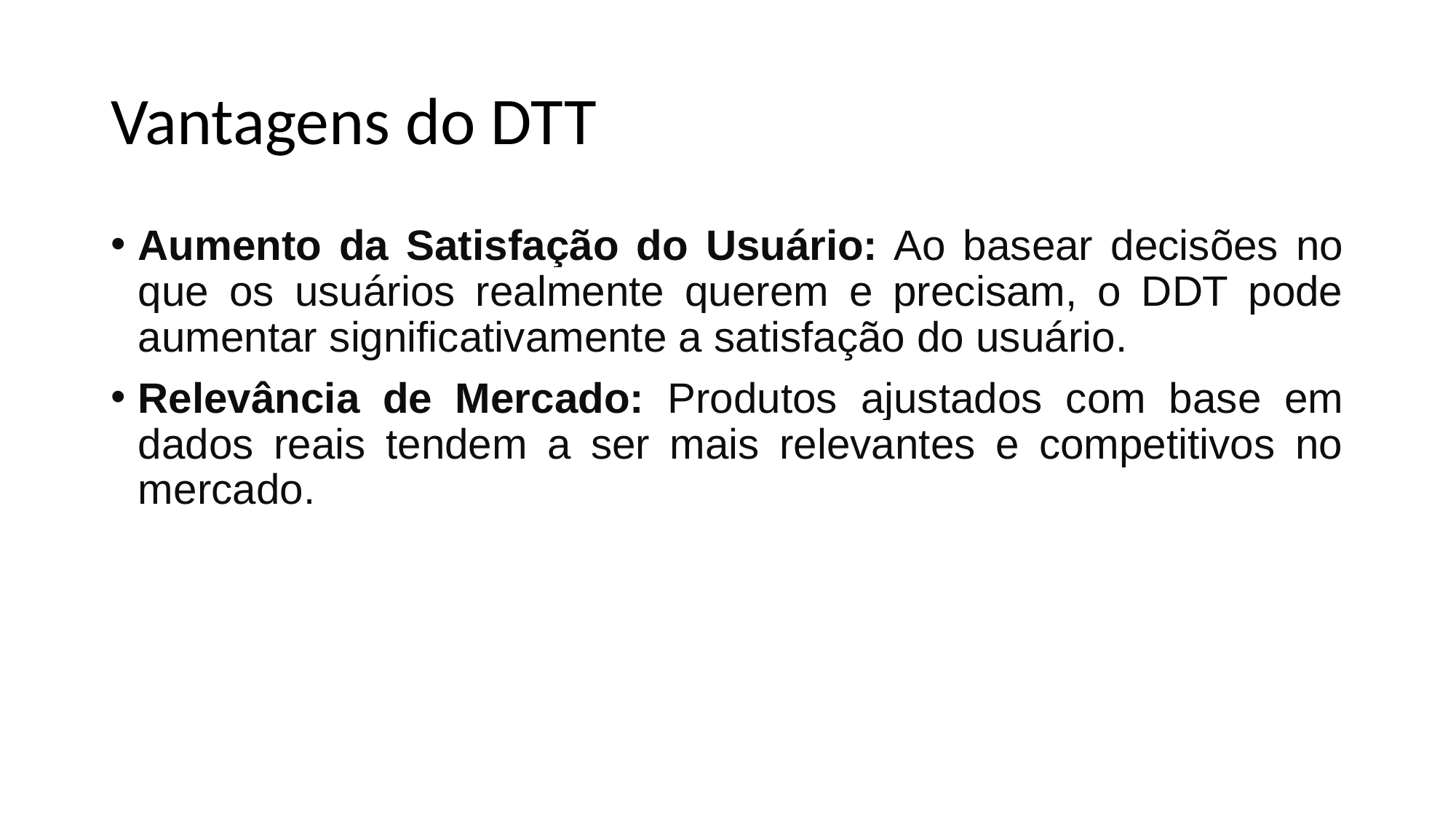

# Vantagens do DTT
Aumento da Satisfação do Usuário: Ao basear decisões no que os usuários realmente querem e precisam, o DDT pode aumentar significativamente a satisfação do usuário.
Relevância de Mercado: Produtos ajustados com base em dados reais tendem a ser mais relevantes e competitivos no mercado.